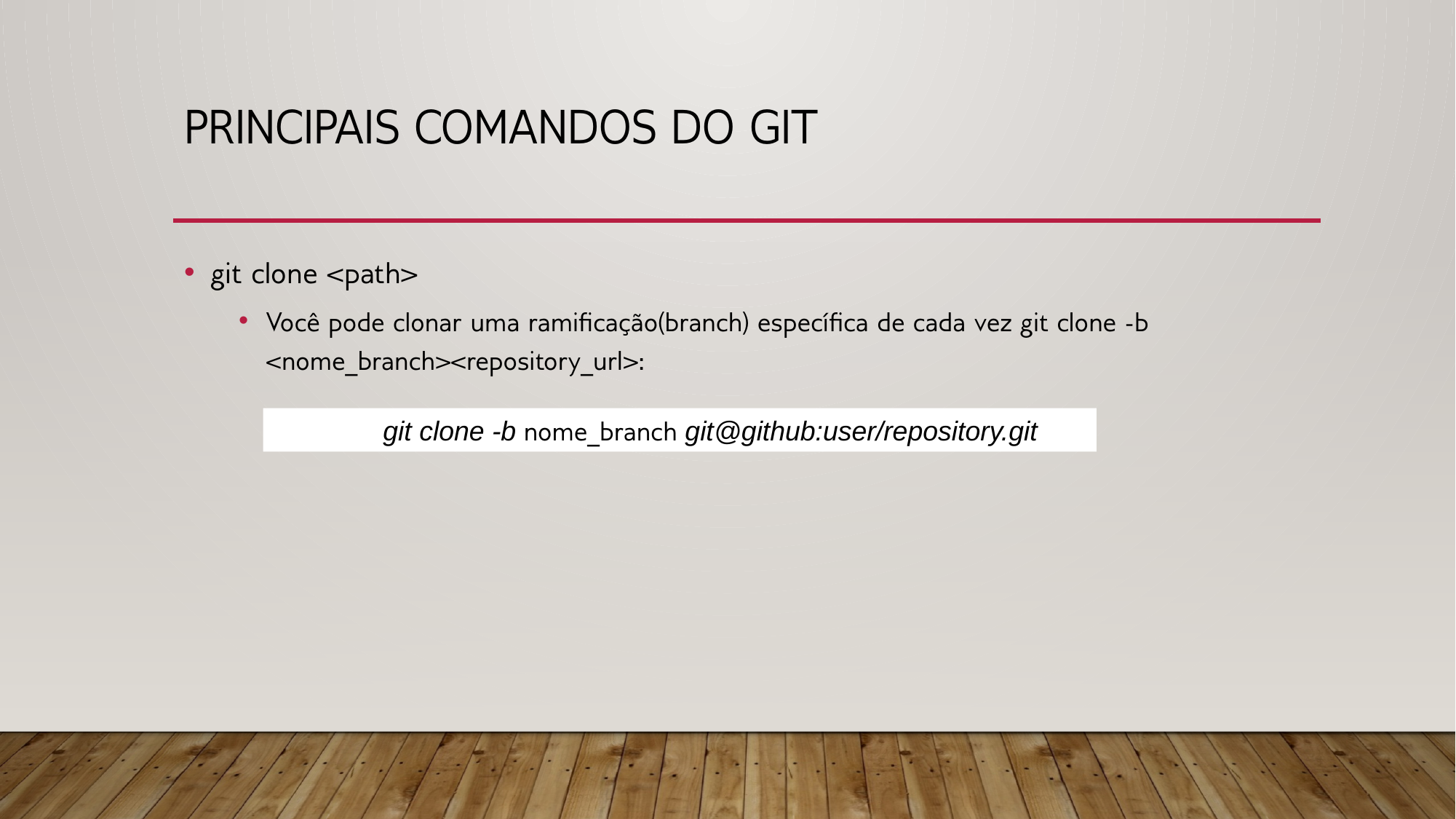

# Principais comandos do git
git clone <path>
Você pode clonar uma ramificação(branch) específica de cada vez git clone -b <nome_branch><repository_url>:

git clone -b nome_branch git@github:user/repository.git